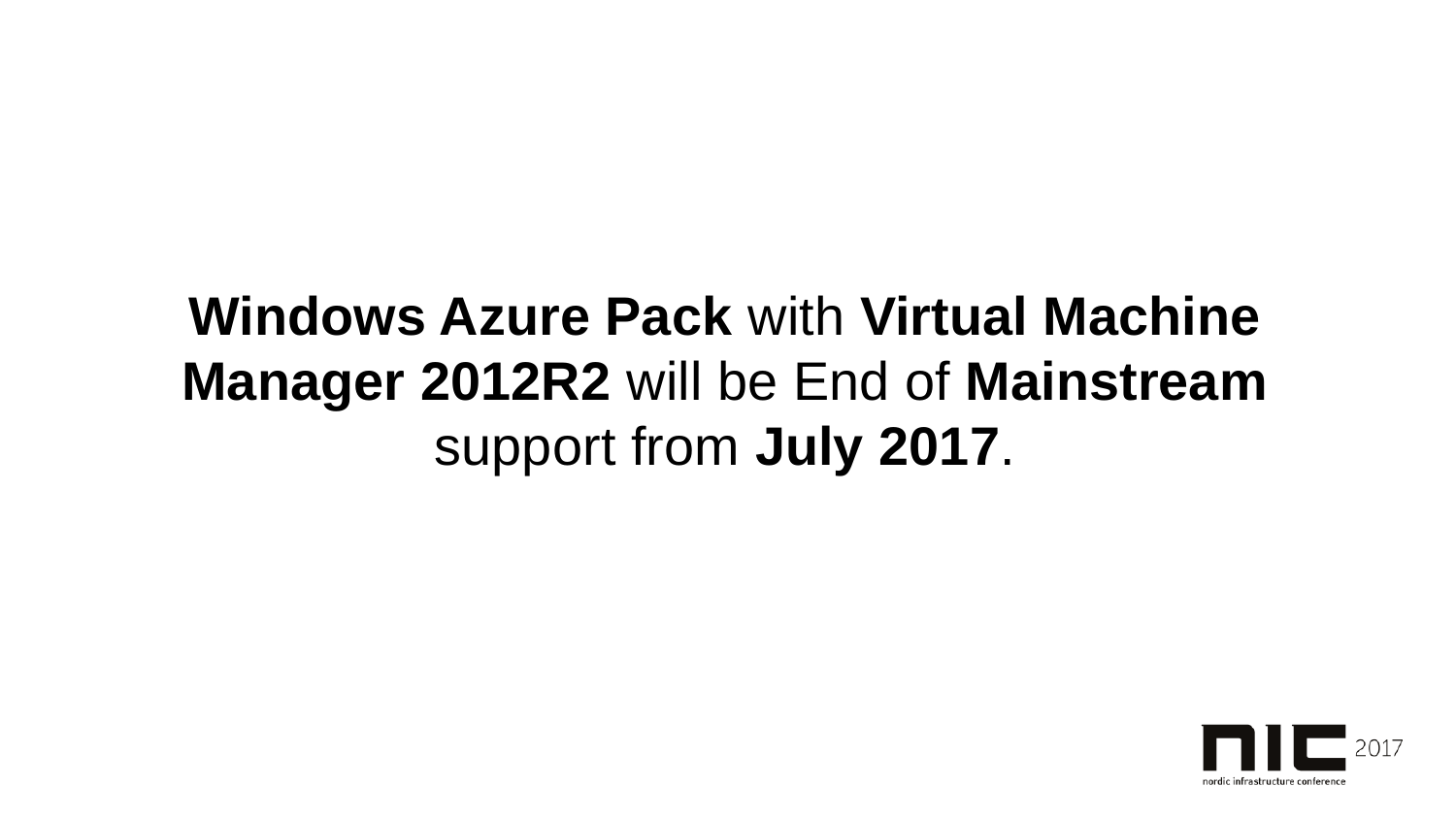

Windows Azure Pack with Virtual Machine Manager 2012R2 will be End of Mainstream support from July 2017.